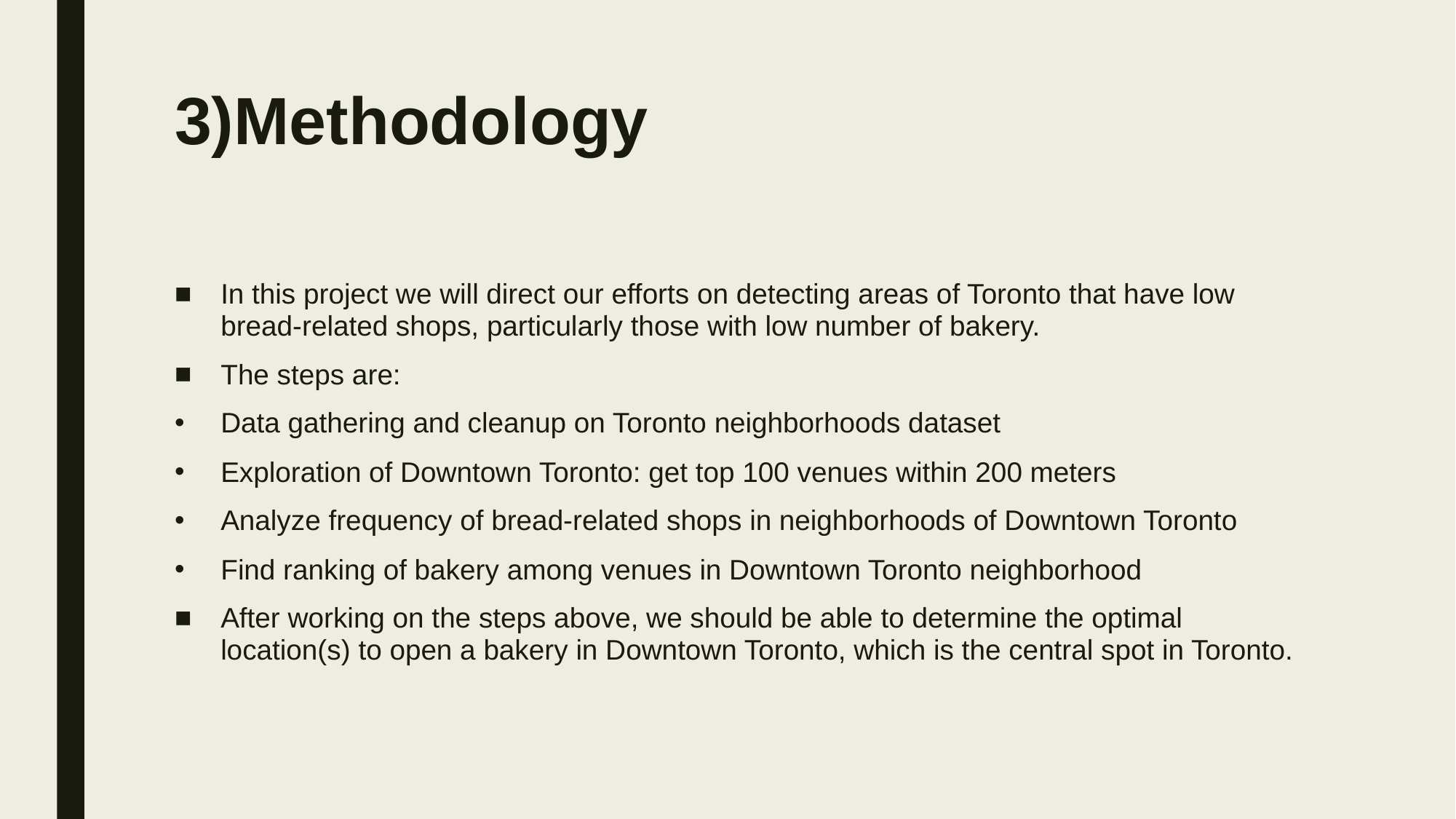

# 3)Methodology
In this project we will direct our efforts on detecting areas of Toronto that have low bread-related shops, particularly those with low number of bakery.
The steps are:
Data gathering and cleanup on Toronto neighborhoods dataset
Exploration of Downtown Toronto: get top 100 venues within 200 meters
Analyze frequency of bread-related shops in neighborhoods of Downtown Toronto
Find ranking of bakery among venues in Downtown Toronto neighborhood
After working on the steps above, we should be able to determine the optimal location(s) to open a bakery in Downtown Toronto, which is the central spot in Toronto.